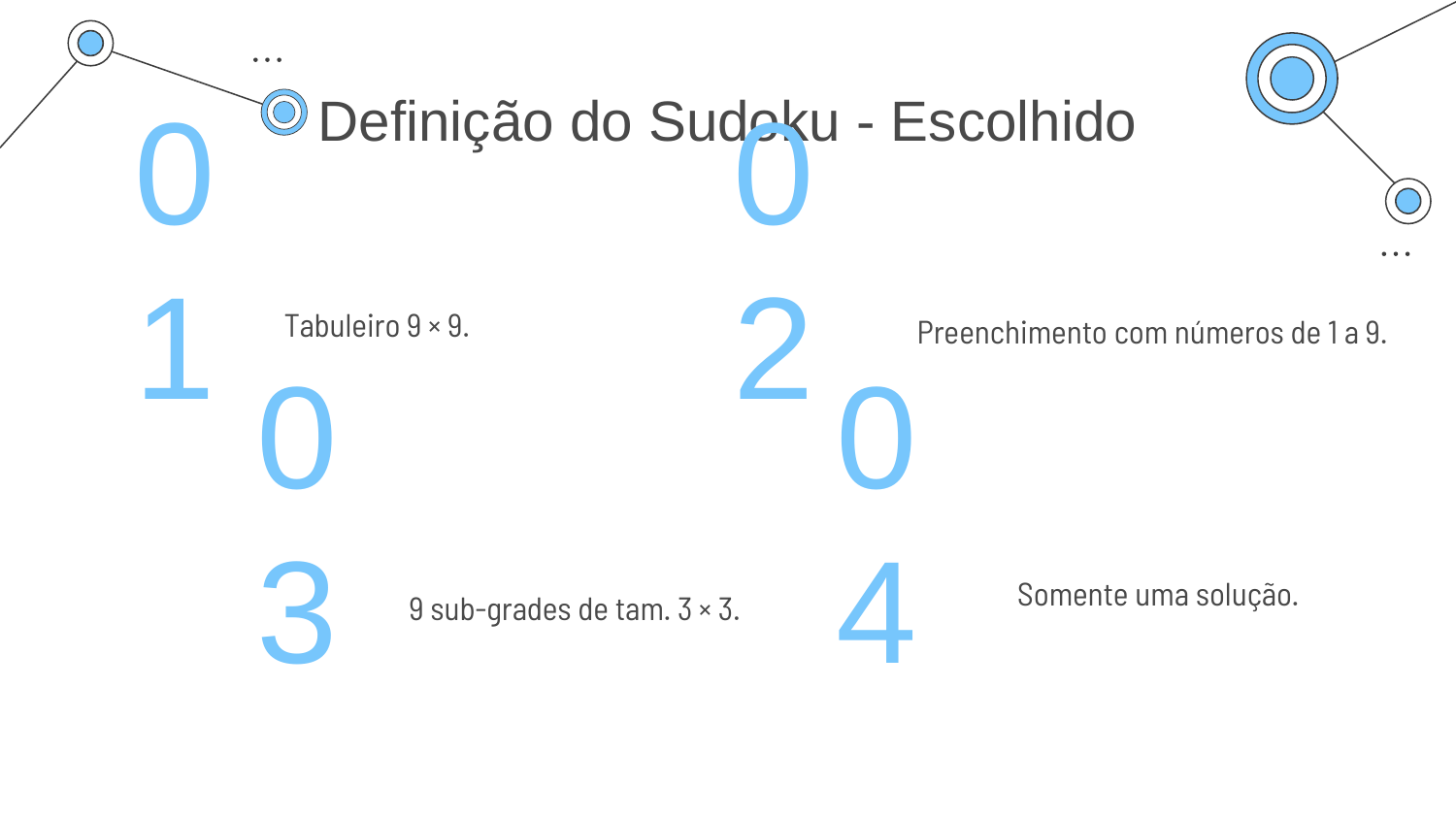

# Definição do Sudoku - Escolhido
01
02
Tabuleiro 9 × 9.

Preenchimento com números de 1 a 9.
03
04
Somente uma solução.

9 sub-grades de tam. 3 × 3.